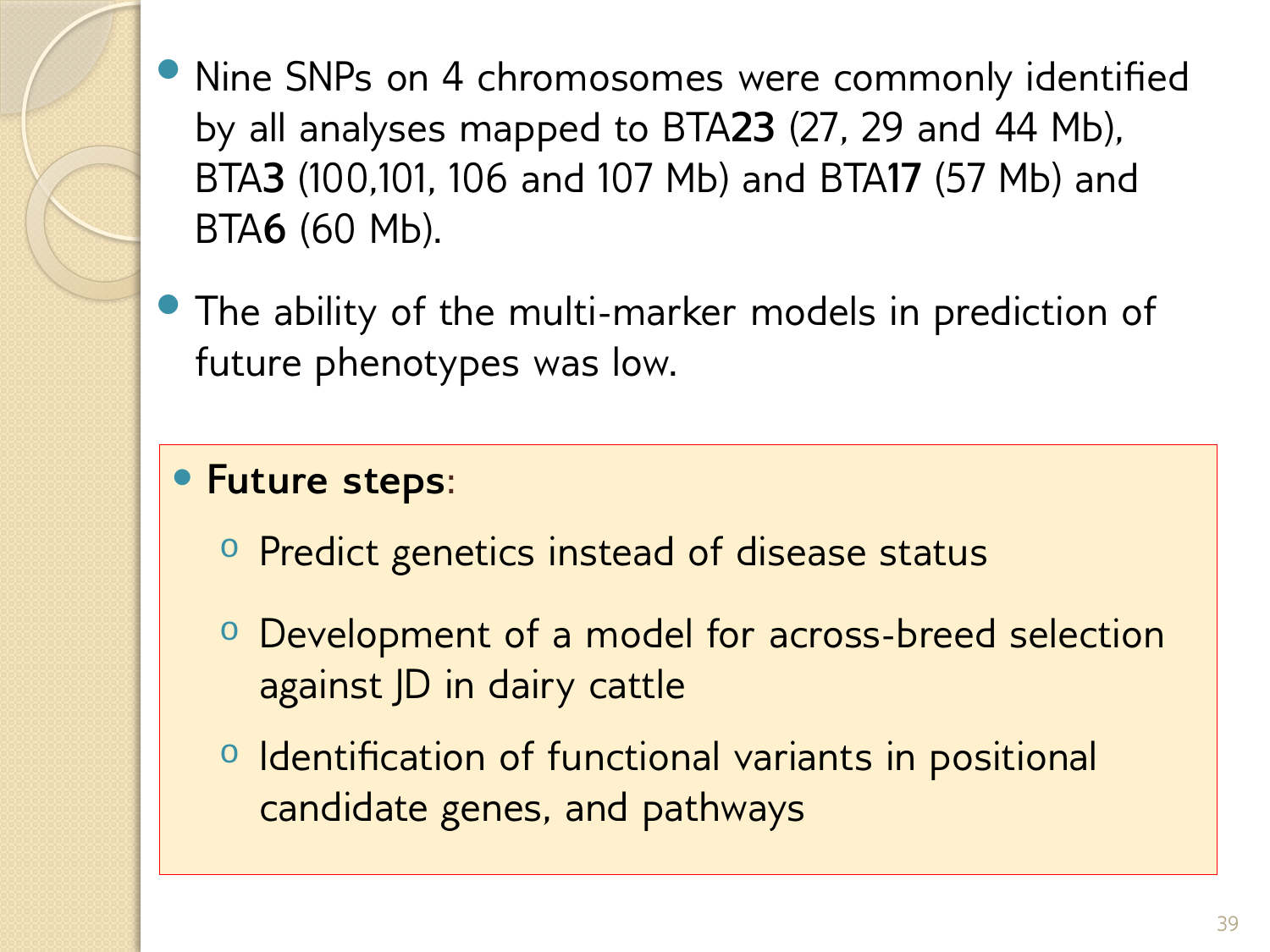

Nine SNPs on 4 chromosomes were commonly identified by all analyses mapped to BTA23 (27, 29 and 44 Mb), BTA3 (100,101, 106 and 107 Mb) and BTA17 (57 Mb) and BTA6 (60 Mb).
The ability of the multi-marker models in prediction of future phenotypes was low.

 Future steps:
Predict genetics instead of disease status
Development of a model for across-breed selection against JD in dairy cattle
Identification of functional variants in positional candidate genes, and pathways

39